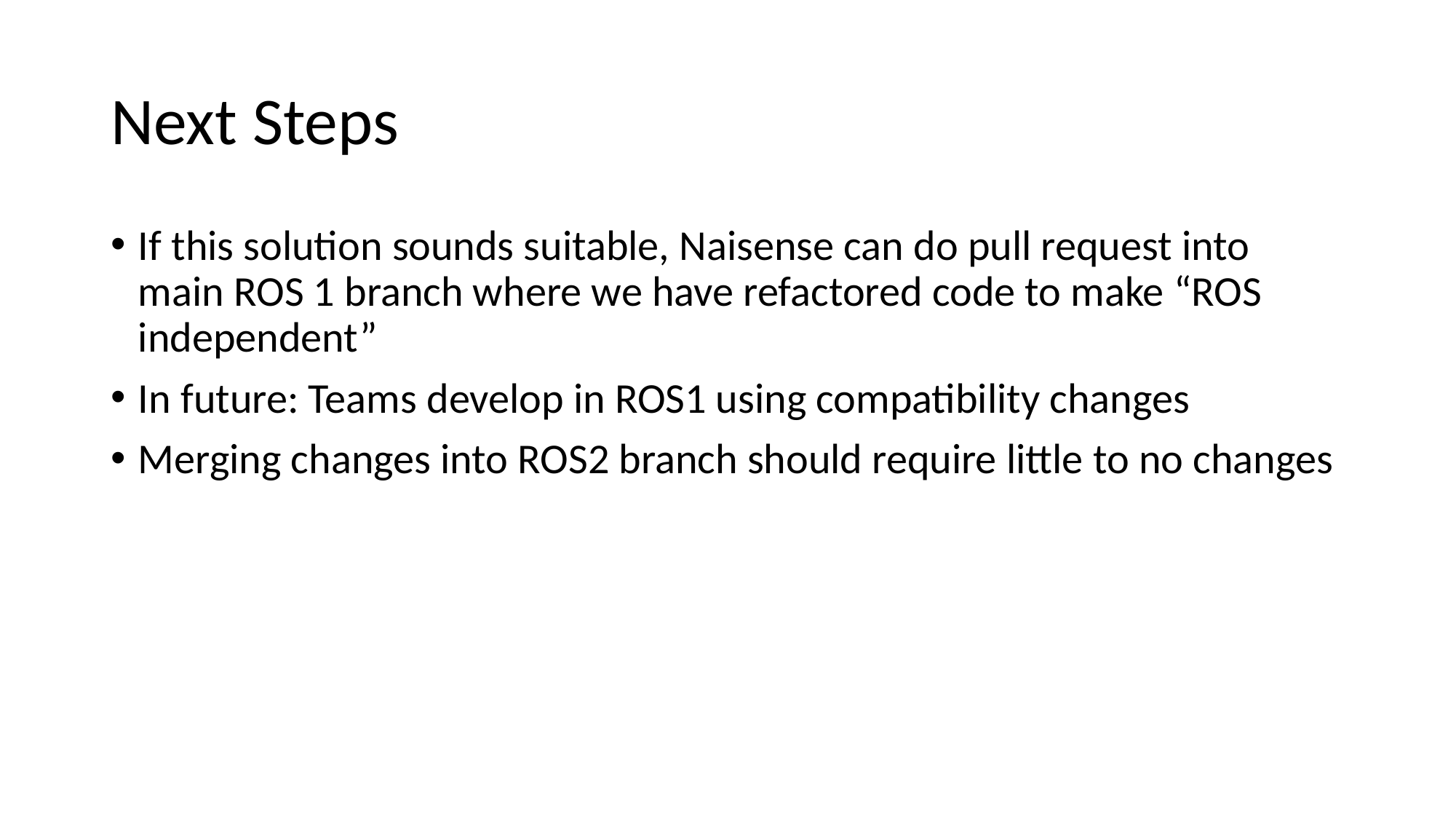

# Next Steps
If this solution sounds suitable, Naisense can do pull request into main ROS 1 branch where we have refactored code to make “ROS independent”
In future: Teams develop in ROS1 using compatibility changes
Merging changes into ROS2 branch should require little to no changes